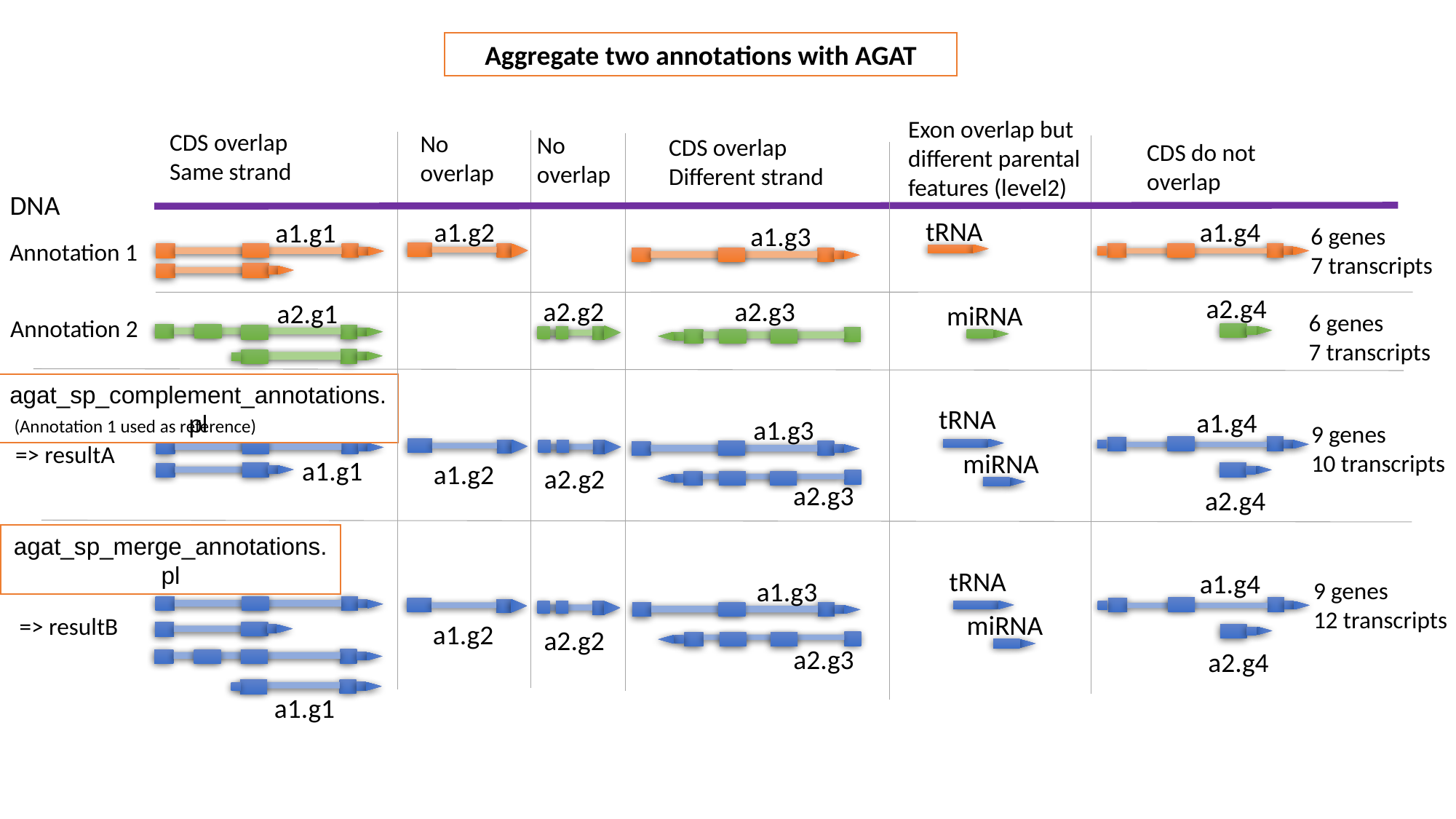

Aggregate two annotations with AGAT
Exon overlap but different parental features (level2)
CDS overlap
Same strand
No
overlap
No
overlap
CDS overlap
Different strand
CDS do not overlap
DNA
tRNA
a1.g2
a1.g4
a1.g1
a1.g3
6 genes
7 transcripts
Annotation 1

a2.g4
a2.g2
a2.g3
a2.g1
miRNA
6 genes
7 transcripts
Annotation 2

agat_sp_complement_annotations.pl
tRNA
a1.g4
a1.g3
(Annotation 1 used as reference)
9 genes
10 transcripts
=> resultA

miRNA

a1.g1
a1.g2
a2.g2

a2.g3

a2.g4
agat_sp_merge_annotations.pl
tRNA
a1.g4
a1.g3
9 genes
12 transcripts

miRNA

=> resultB

a1.g2
a2.g2

a2.g3

a2.g4

a1.g1